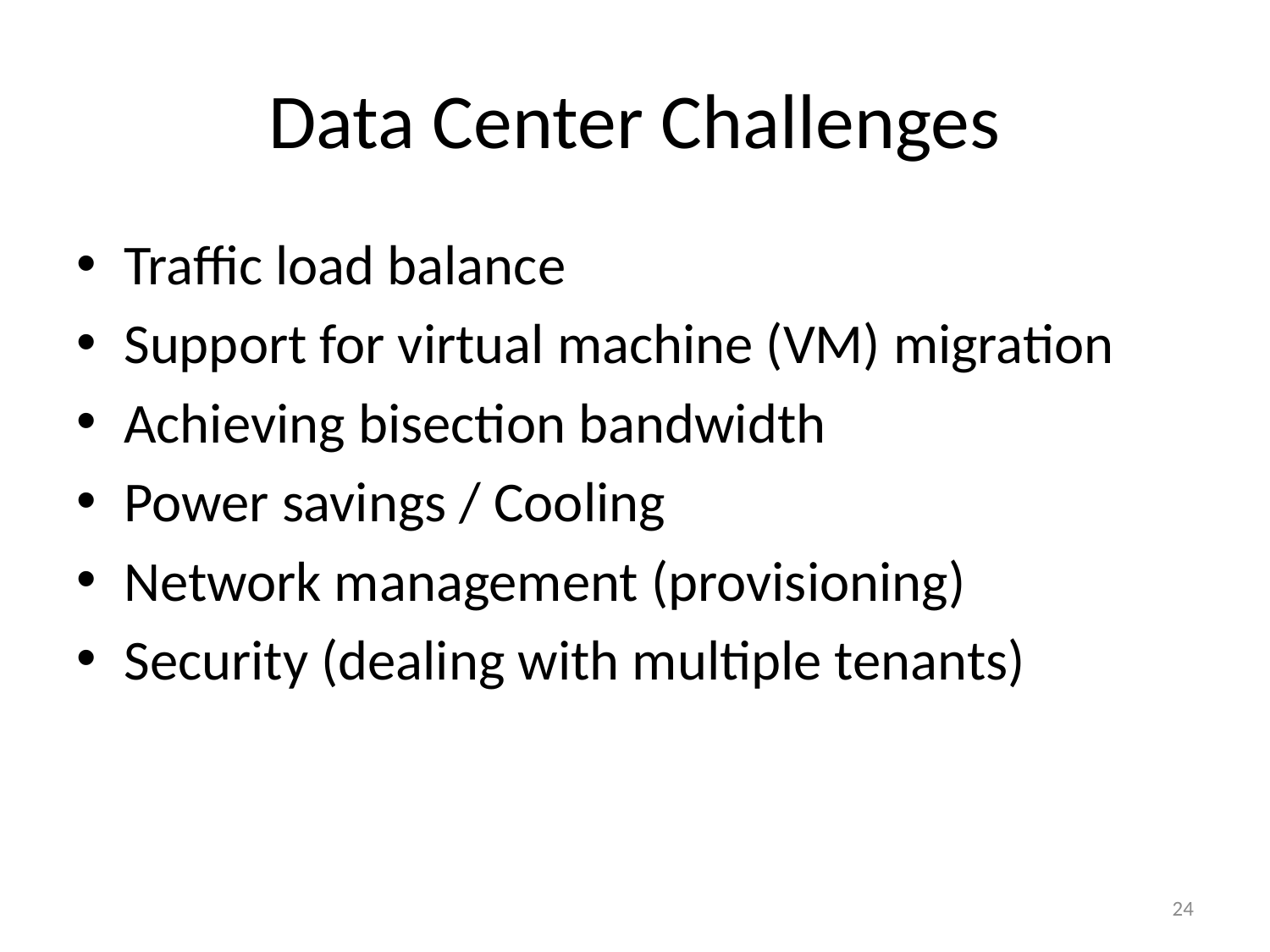

# Data Center Challenges
Traffic load balance
Support for virtual machine (VM) migration
Achieving bisection bandwidth
Power savings / Cooling
Network management (provisioning)
Security (dealing with multiple tenants)
24